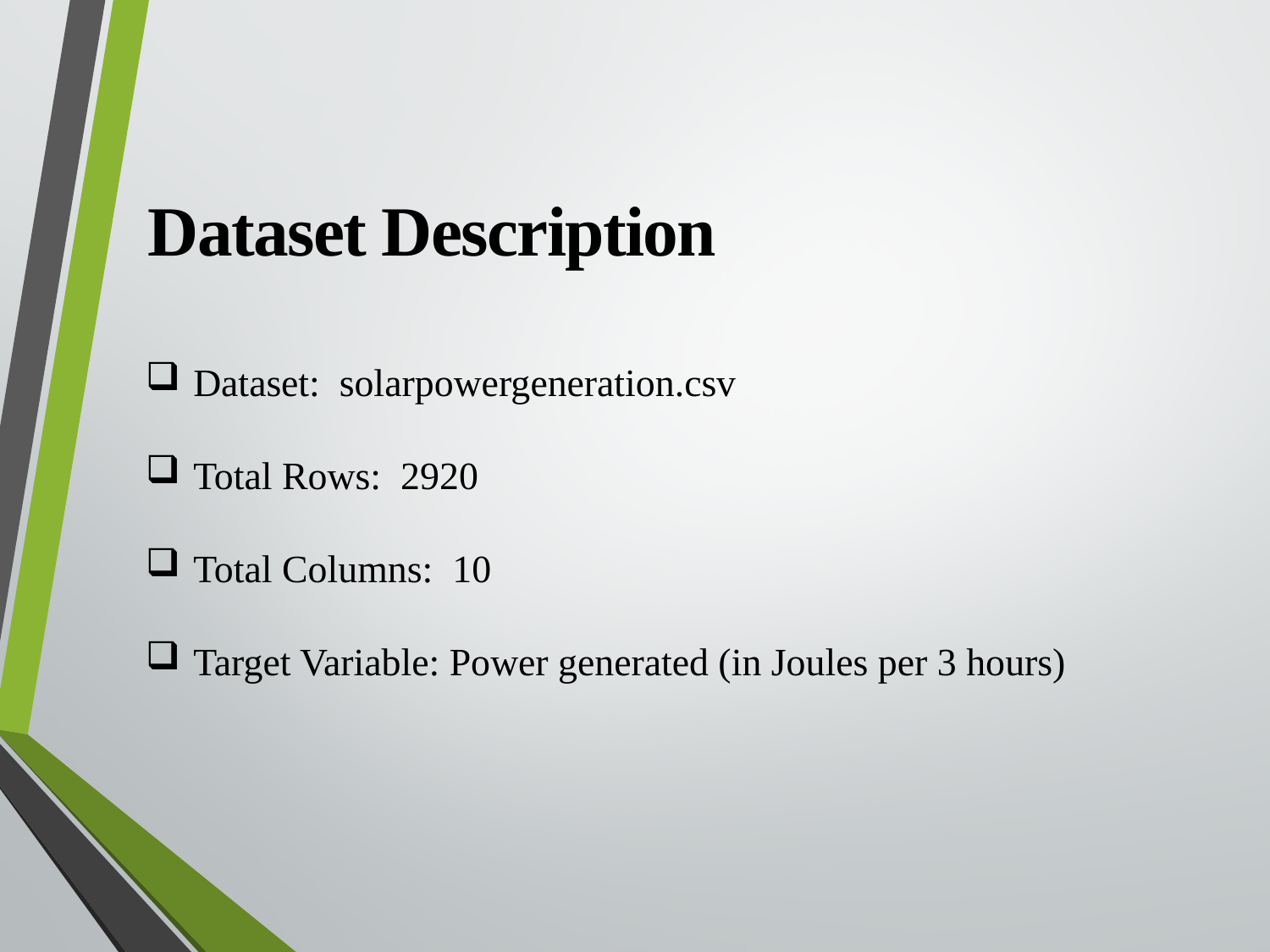

Dataset Description
Dataset:  solarpowergeneration.csv
Total Rows:  2920
Total Columns:  10
Target Variable: Power generated (in Joules per 3 hours)